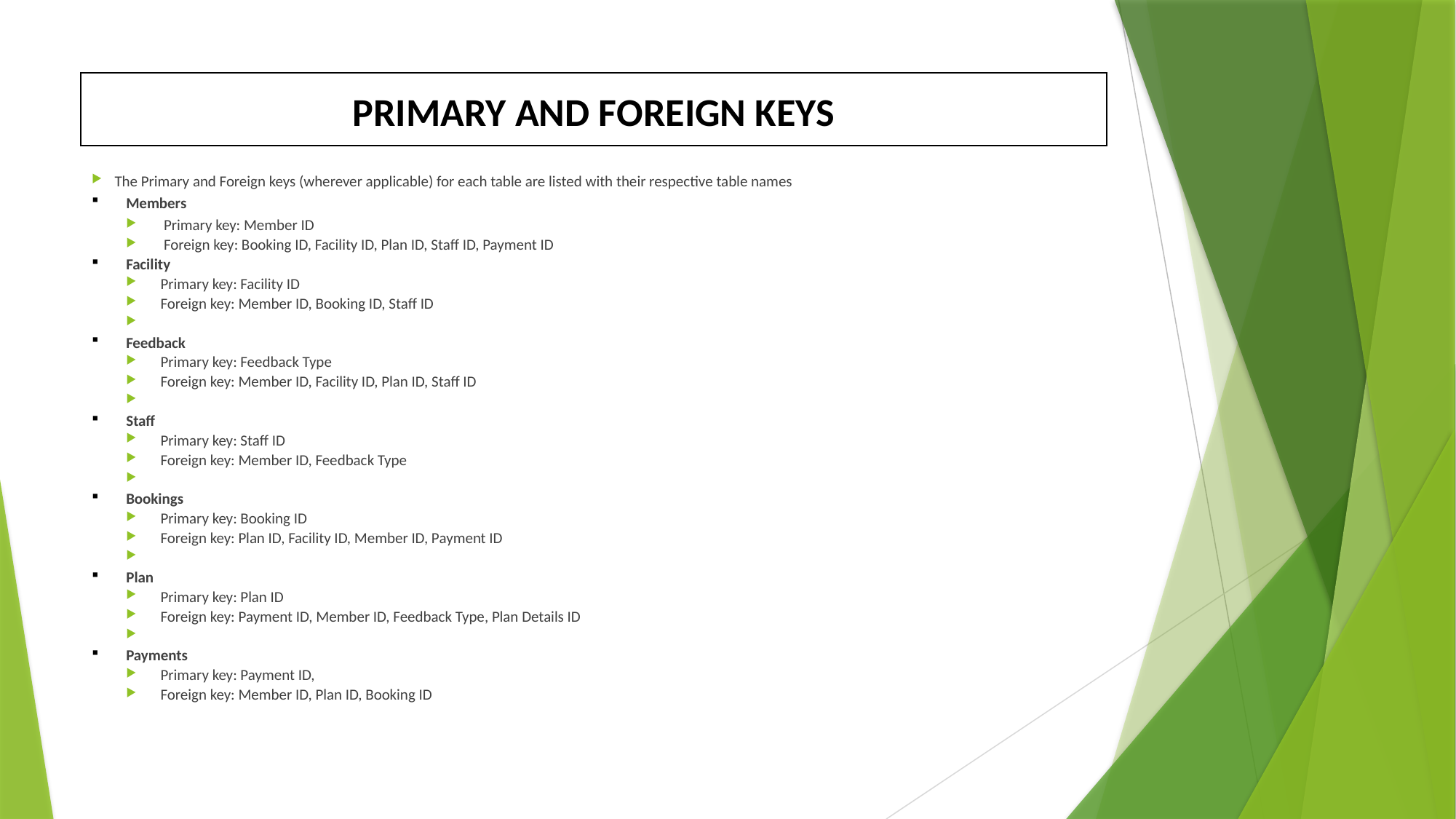

# PRIMARY AND FOREIGN KEYS
The Primary and Foreign keys (wherever applicable) for each table are listed with their respective table names
Members
 Primary key: Member ID
 Foreign key: Booking ID, Facility ID, Plan ID, Staff ID, Payment ID
Facility
Primary key: Facility ID
Foreign key: Member ID, Booking ID, Staff ID

Feedback
Primary key: Feedback Type
Foreign key: Member ID, Facility ID, Plan ID, Staff ID

Staff
Primary key: Staff ID
Foreign key: Member ID, Feedback Type

Bookings
Primary key: Booking ID
Foreign key: Plan ID, Facility ID, Member ID, Payment ID

Plan
Primary key: Plan ID
Foreign key: Payment ID, Member ID, Feedback Type, Plan Details ID

Payments
Primary key: Payment ID,
Foreign key: Member ID, Plan ID, Booking ID